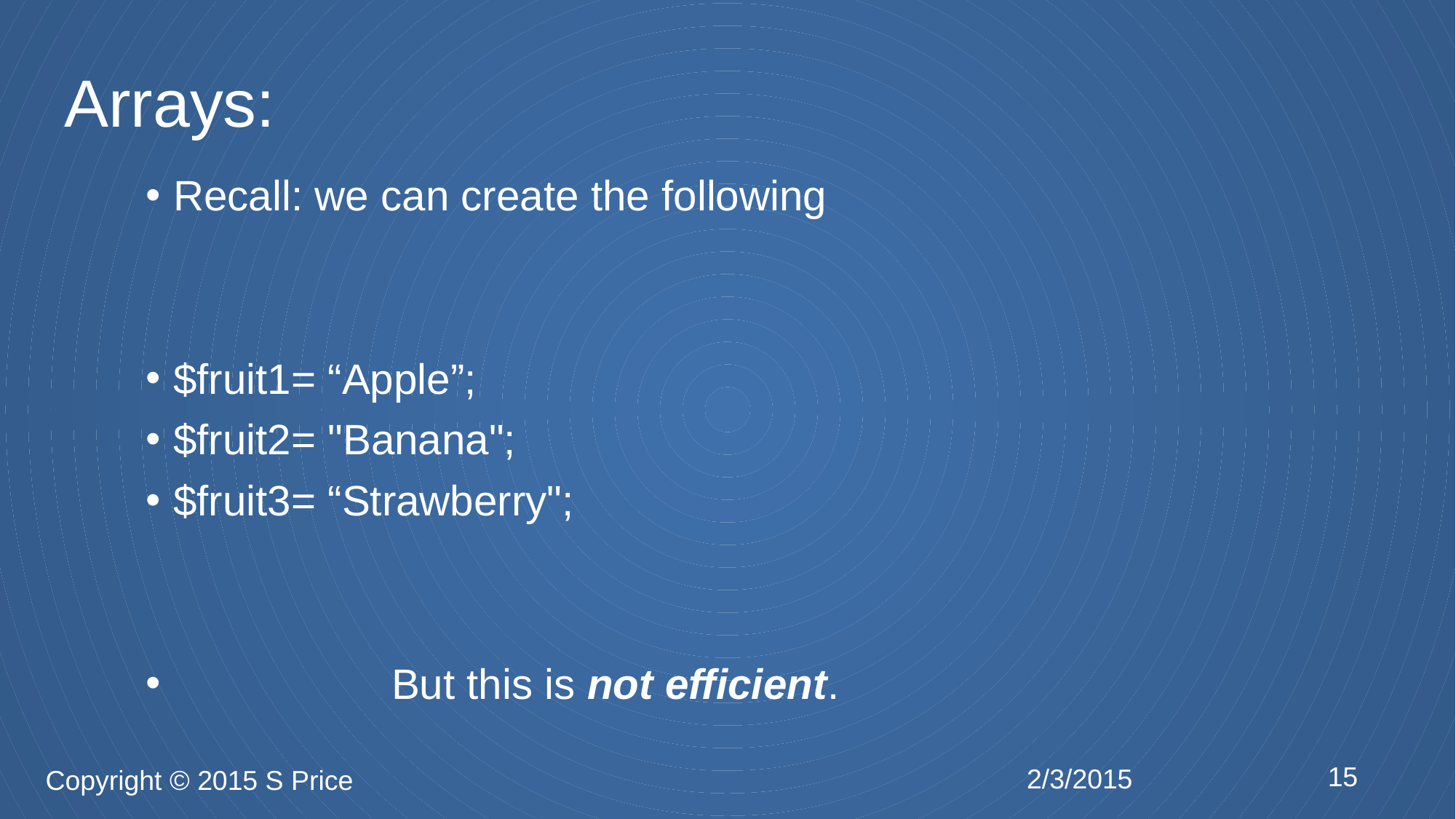

# Arrays:
Recall: we can create the following

$fruit1= “Apple”;
$fruit2= "Banana";
$fruit3= “Strawberry";

		But this is not efficient.

15
2/3/2015
Copyright © 2015 S Price